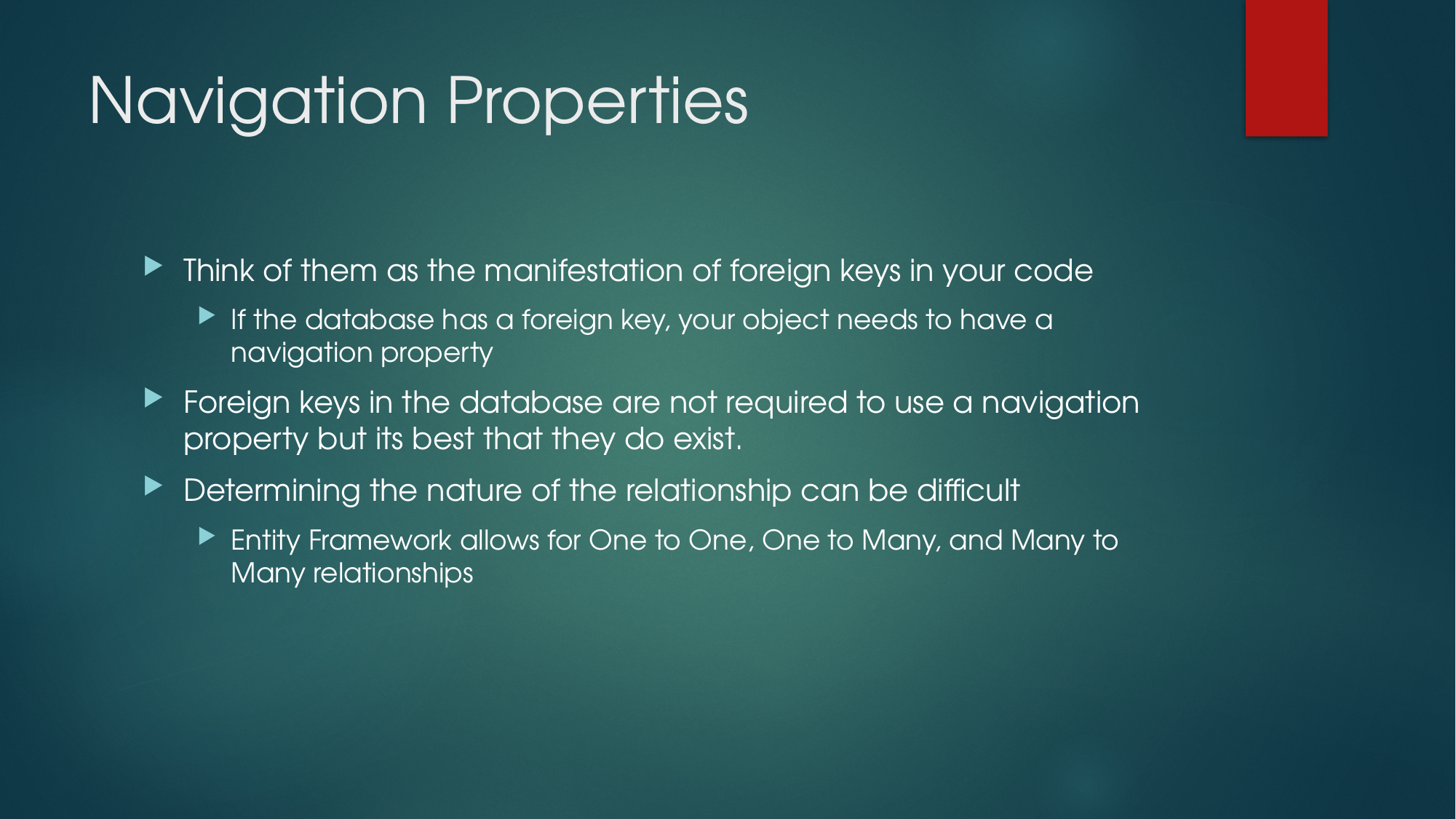

# Navigation Properties
Think of them as the manifestation of foreign keys in your code
If the database has a foreign key, your object needs to have a navigation property
Foreign keys in the database are not required to use a navigation property but its best that they do exist.
Determining the nature of the relationship can be difficult
Entity Framework allows for One to One, One to Many, and Many to Many relationships